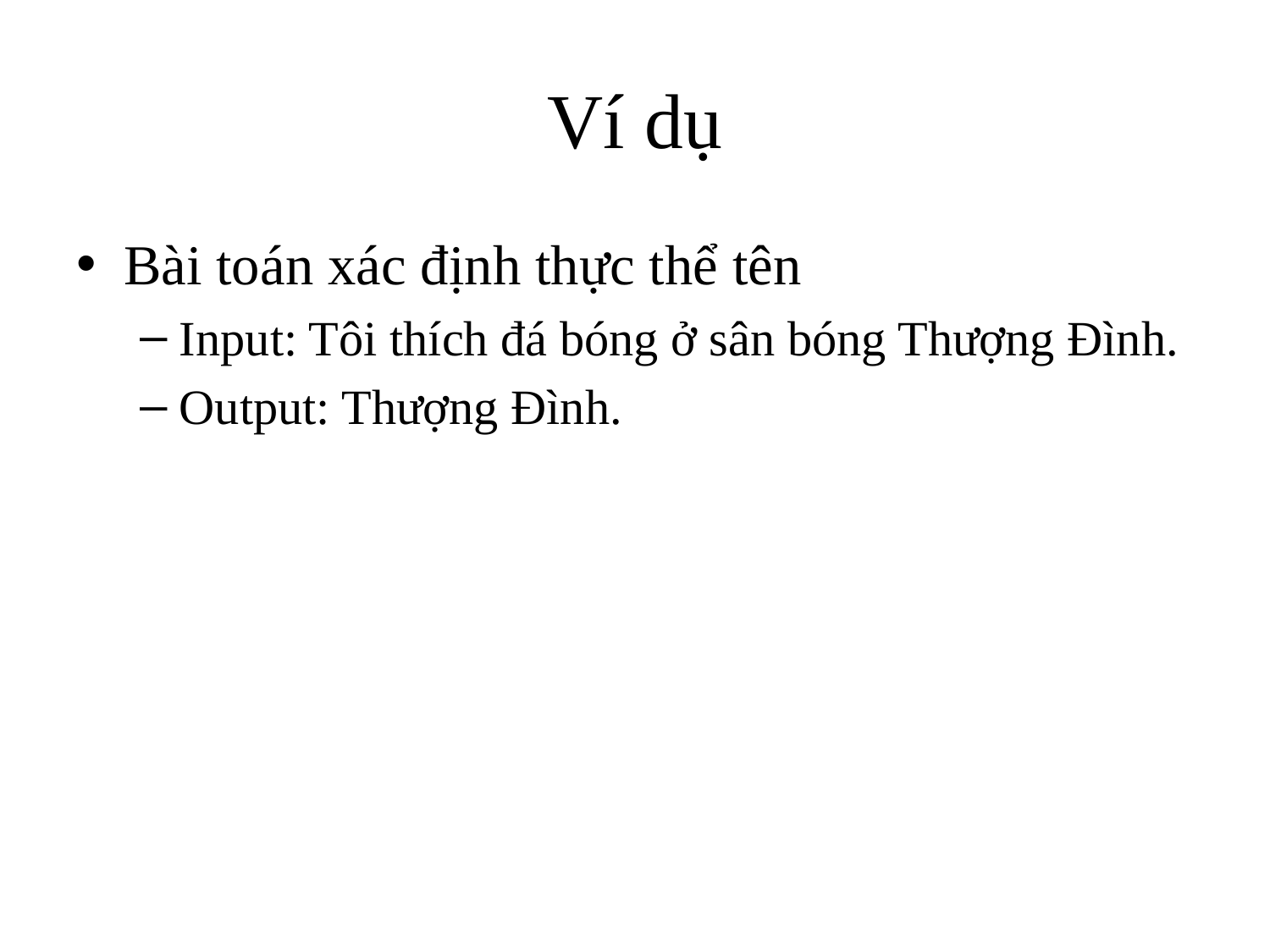

# Ví dụ
Bài toán xác định thực thể tên
Input: Tôi thích đá bóng ở sân bóng Thượng Đình.
Output: Thượng Đình.